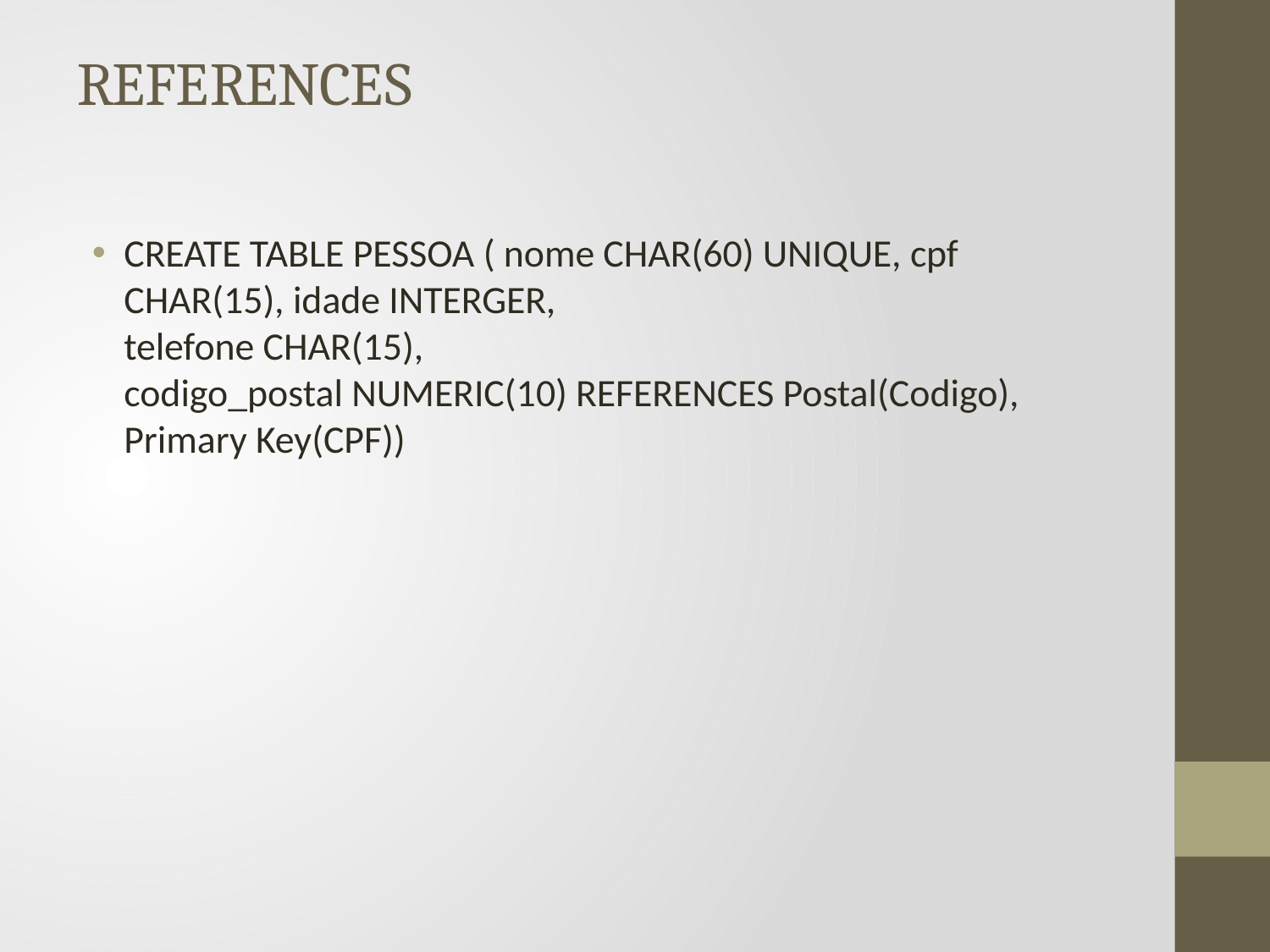

# REFERENCES
CREATE TABLE PESSOA ( nome CHAR(60) UNIQUE, cpf CHAR(15), idade INTERGER,
telefone CHAR(15),
codigo_postal NUMERIC(10) REFERENCES Postal(Codigo), Primary Key(CPF))